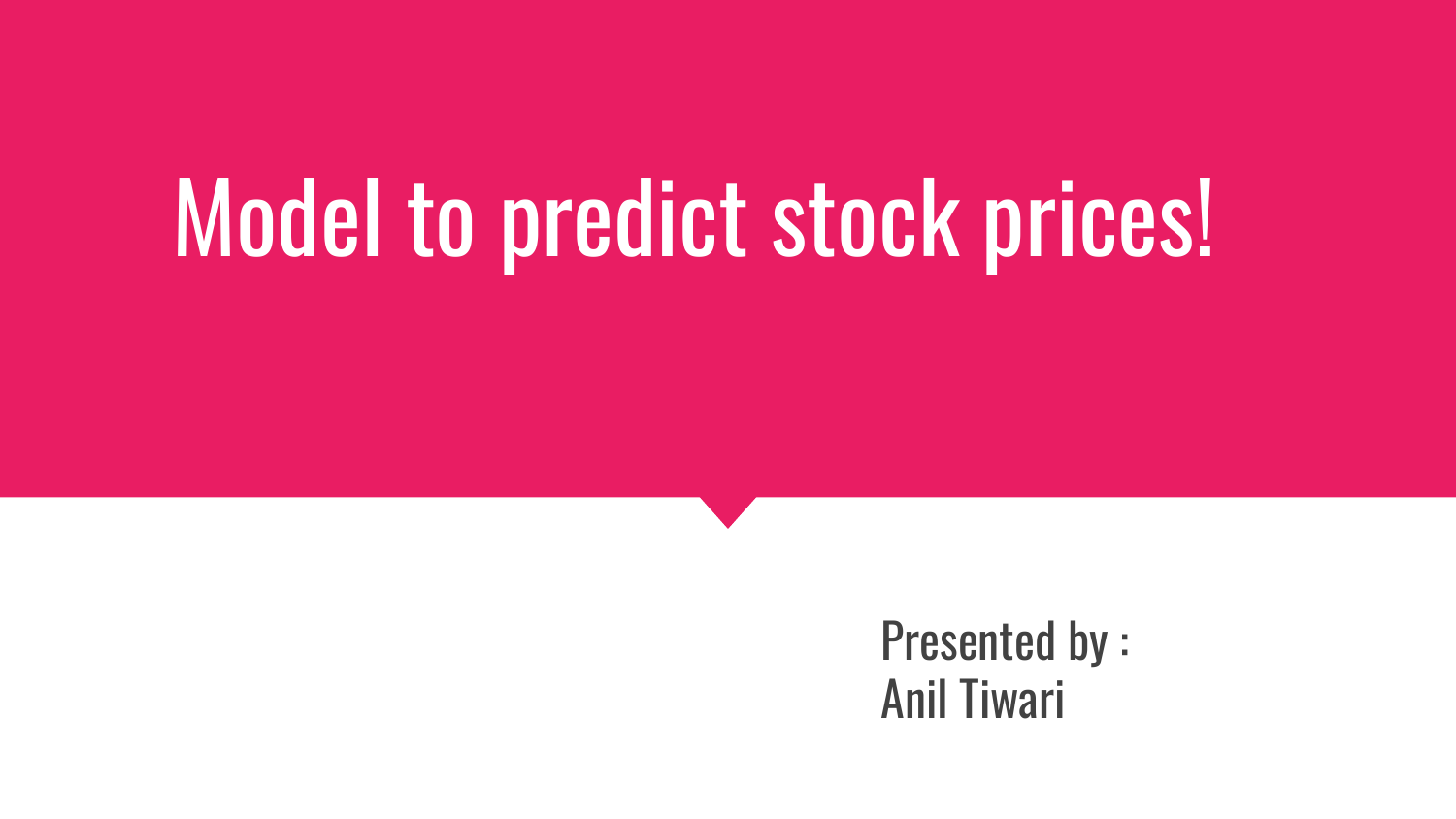

# Model to predict stock prices!

Presented by :
Anil Tiwari